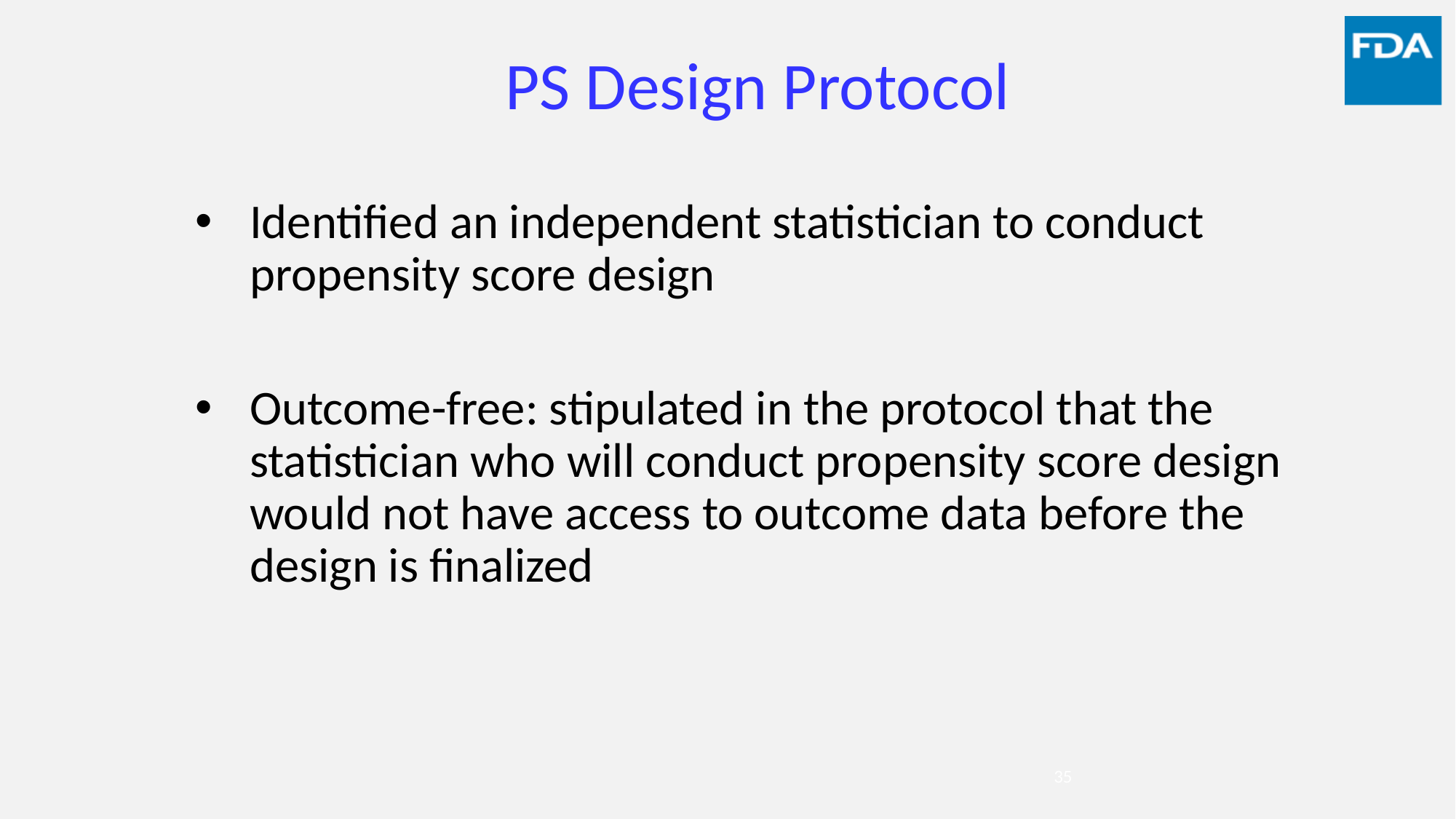

# PS Design Protocol
Identified an independent statistician to conduct propensity score design

Outcome-free: stipulated in the protocol that the statistician who will conduct propensity score design would not have access to outcome data before the design is finalized

35